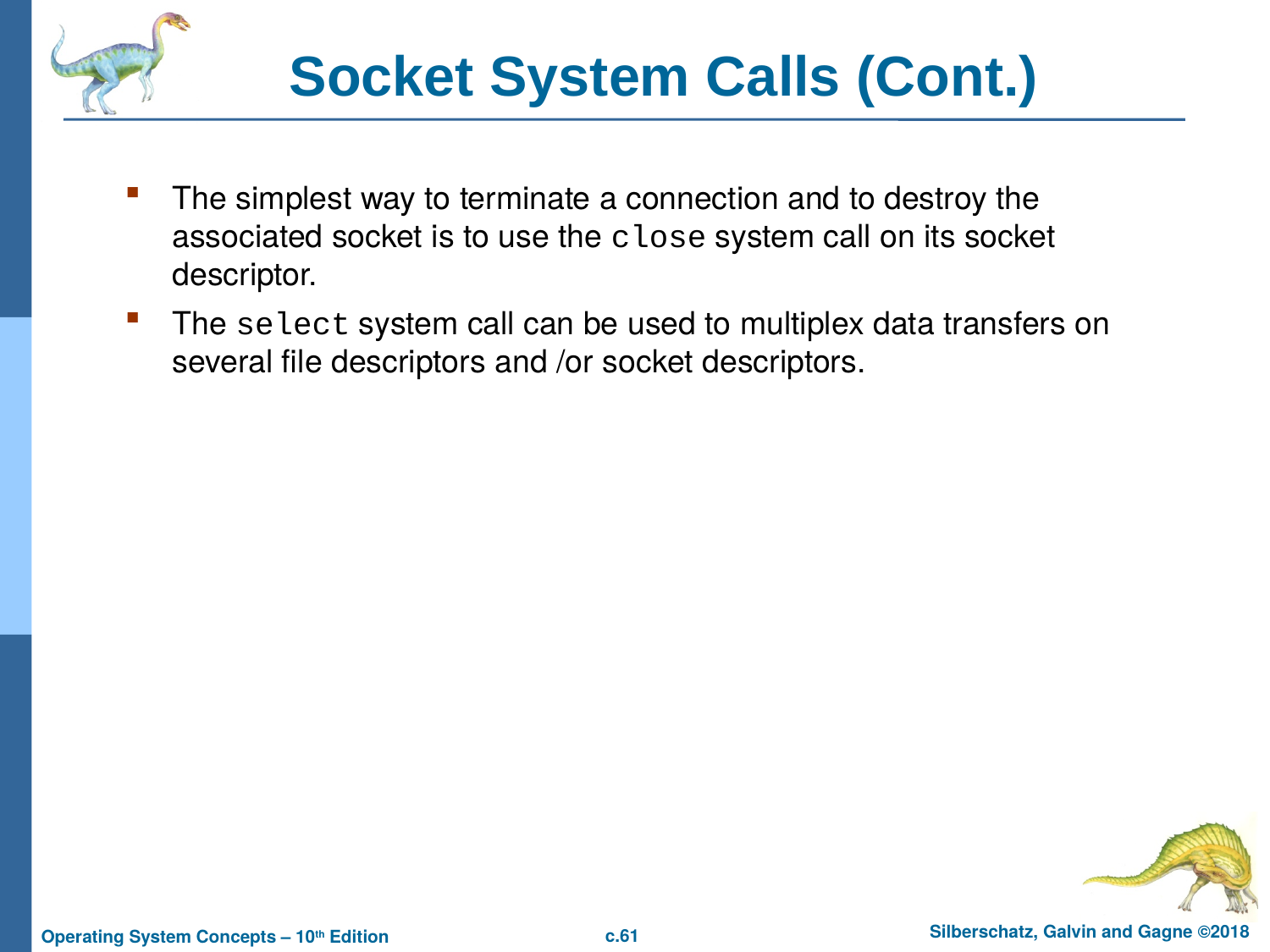

# Socket System Calls (Cont.)
The simplest way to terminate a connection and to destroy the associated socket is to use the close system call on its socket descriptor.
The select system call can be used to multiplex data transfers on several file descriptors and /or socket descriptors.